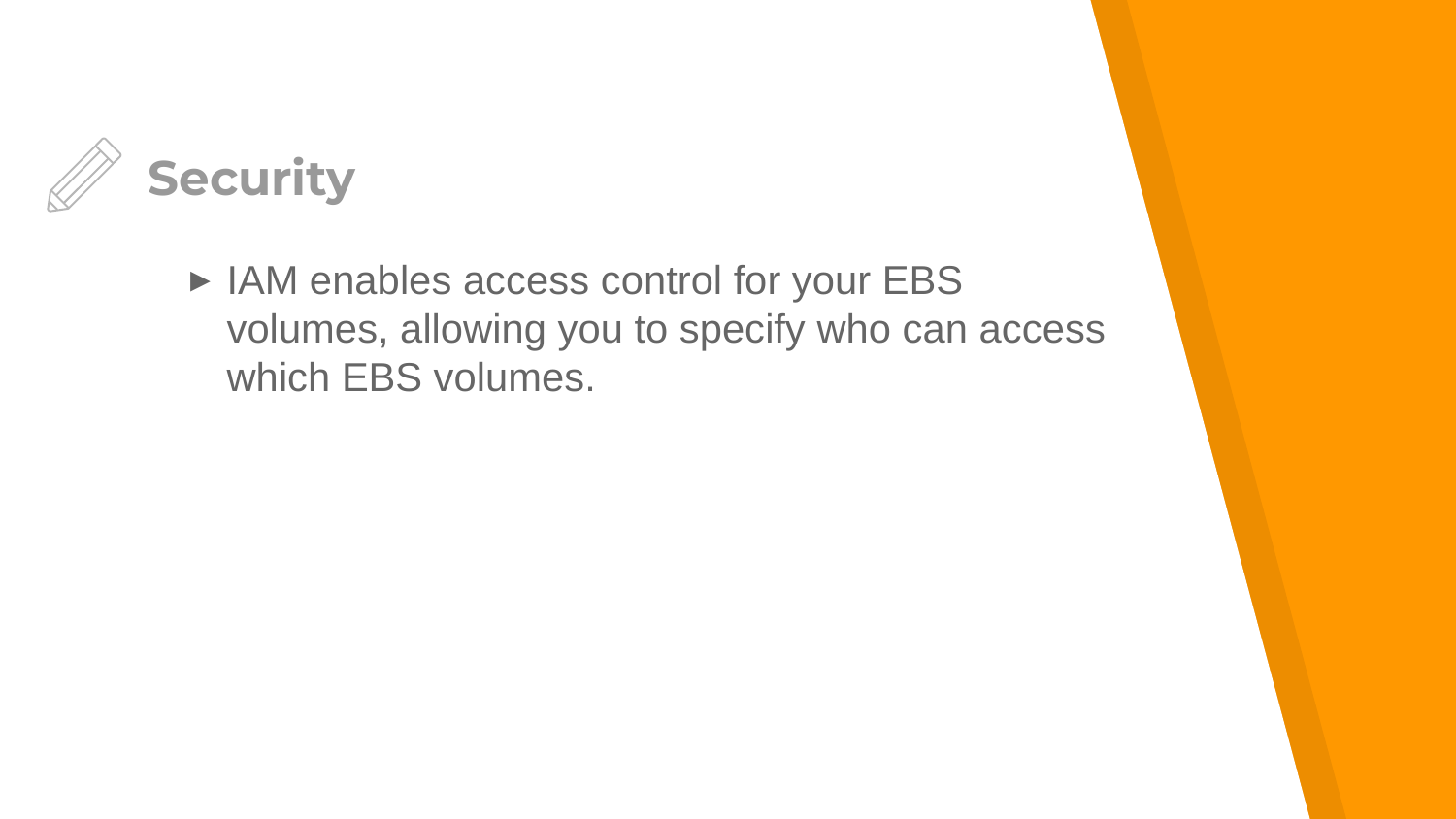

# Security
IAM enables access control for your EBS volumes, allowing you to specify who can access which EBS volumes.